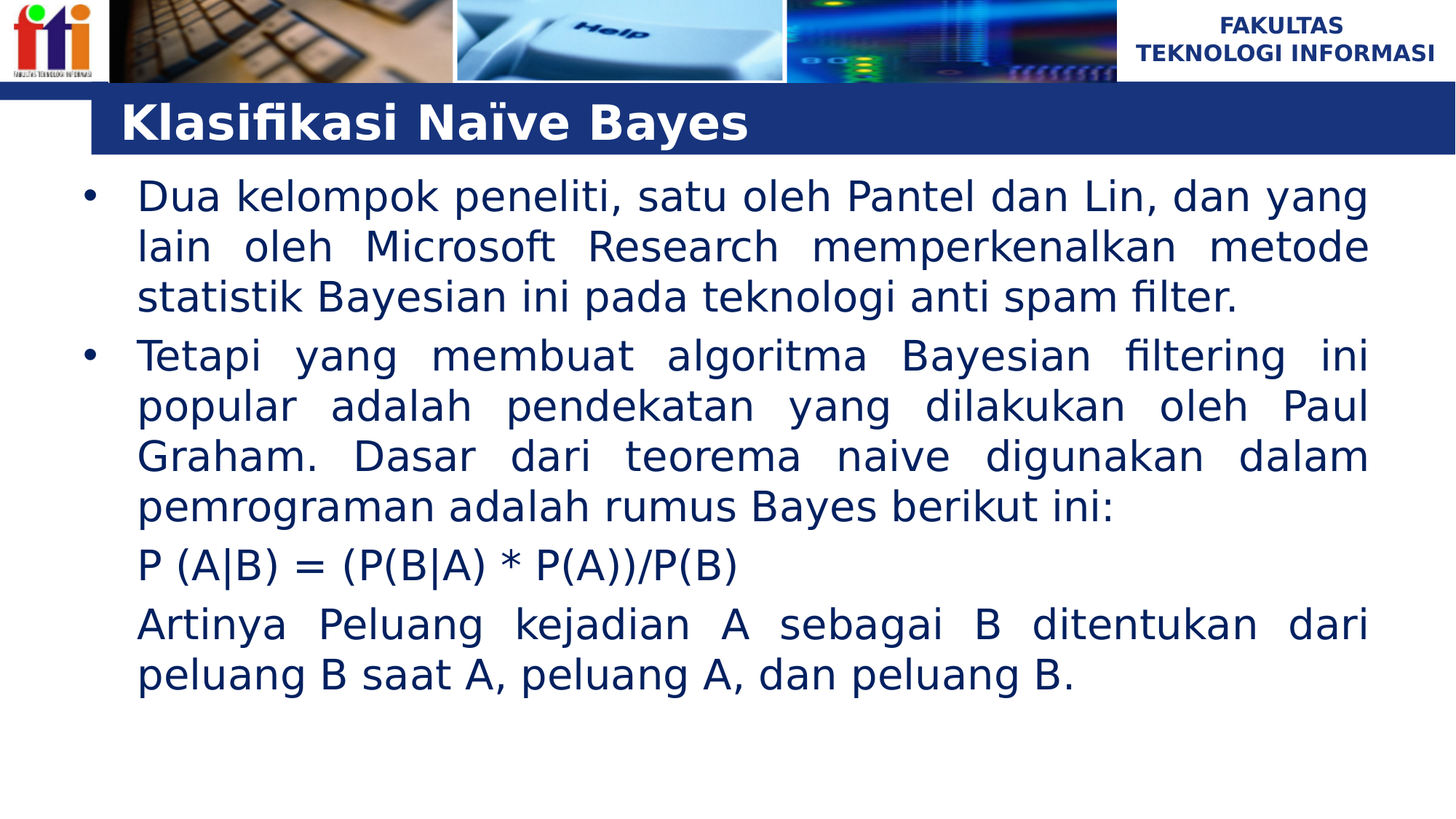

# Klasifikasi Naïve Bayes
Dua kelompok peneliti, satu oleh Pantel dan Lin, dan yang lain oleh Microsoft Research memperkenalkan metode statistik Bayesian ini pada teknologi anti spam filter.
Tetapi yang membuat algoritma Bayesian filtering ini popular adalah pendekatan yang dilakukan oleh Paul Graham. Dasar dari teorema naive digunakan dalam pemrograman adalah rumus Bayes berikut ini:
	P (A|B) = (P(B|A) * P(A))/P(B)
	Artinya Peluang kejadian A sebagai B ditentukan dari peluang B saat A, peluang A, dan peluang B.